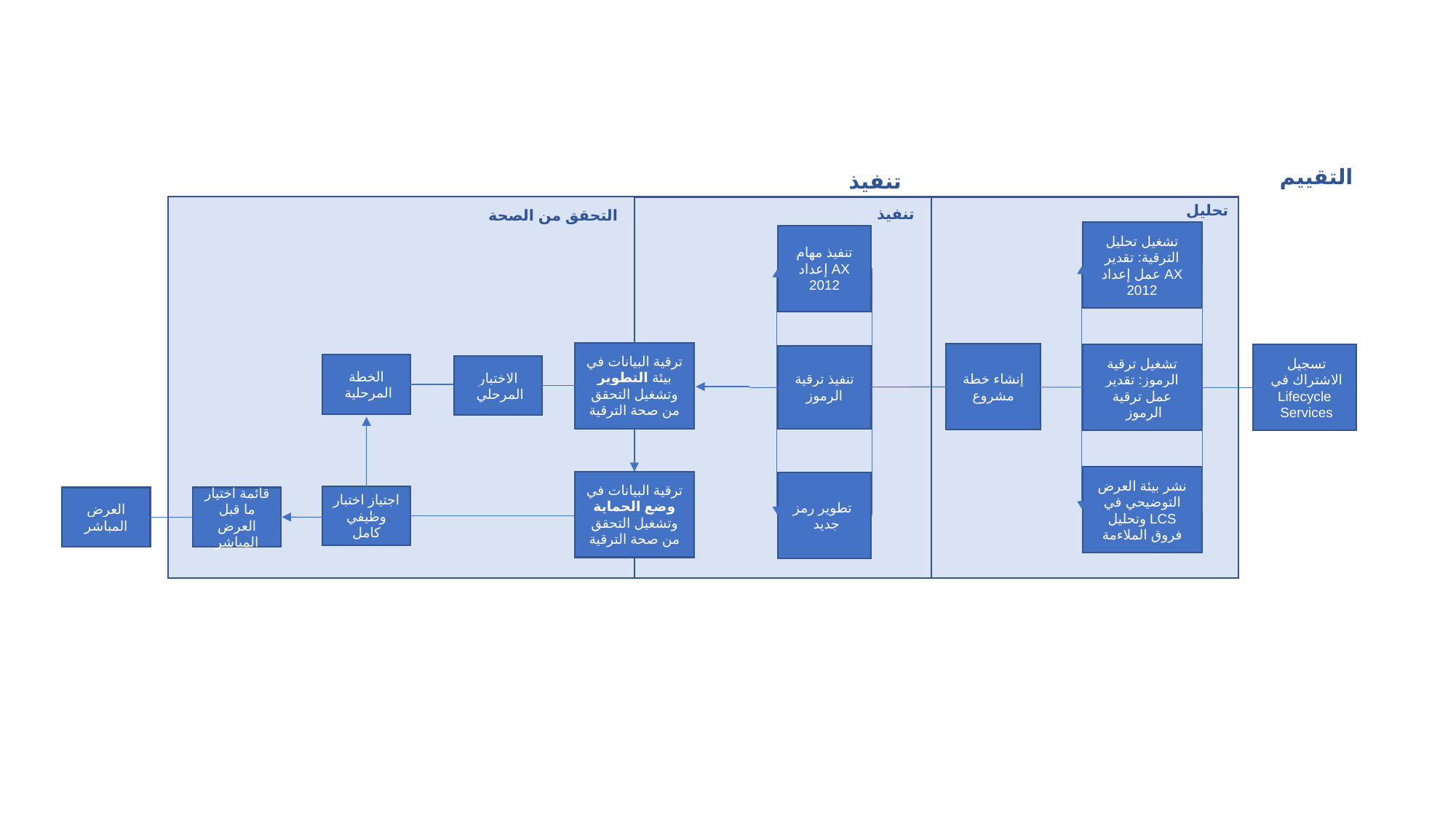

التقييم
تنفيذ
تحليل

تنفيذ
التحقق من الصحة
تشغيل تحليل الترقية: تقدير عمل إعداد AX ‏2012
تنفيذ مهام إعداد AX ‏2012
ترقية البيانات في بيئة التطوير وتشغيل التحقق من صحة الترقية
إنشاء خطة مشروع
تشغيل ترقية الرموز: تقدير عمل ترقية الرموز
تسجيل
الاشتراك في
Lifecycle Services
تنفيذ ترقية الرموز
الخطة المرحلية
الاختبار المرحلي
نشر بيئة العرض التوضيحي في LCS وتحليل فروق الملاءمة
ترقية البيانات في وضع الحماية وتشغيل التحقق من صحة الترقية
 تطوير رمز جديد
اجتياز اختبار وظيفي كامل
العرض المباشر
قائمة اختيار ما قبل العرض المباشر